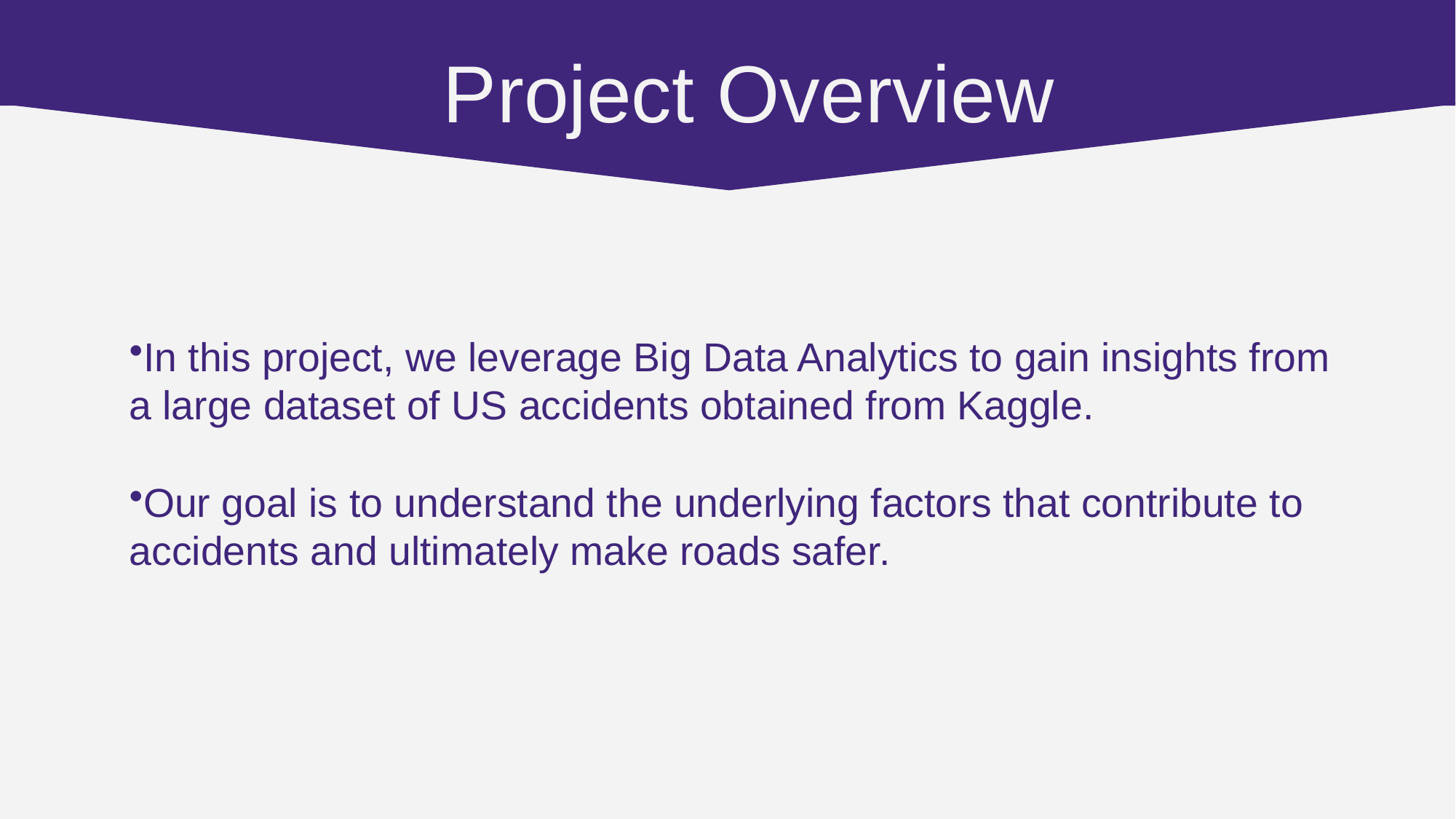

# Project Overview
In this project, we leverage Big Data Analytics to gain insights from a large dataset of US accidents obtained from Kaggle.

Our goal is to understand the underlying factors that contribute to accidents and ultimately make roads safer.